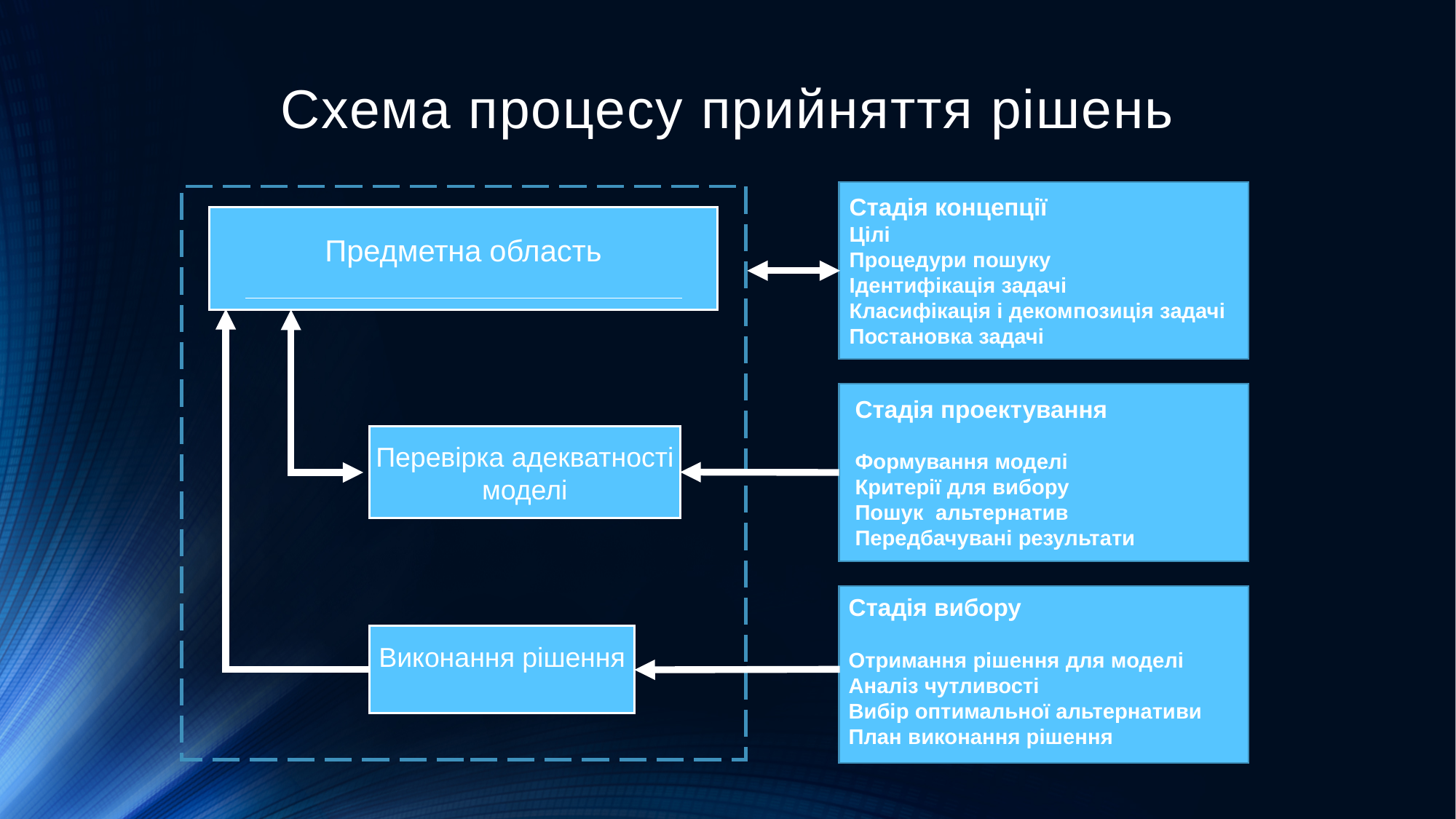

# Схема процесу прийняття рішень

Стадія концепції
Цілі
Процедури пошуку
Ідентифікація задачі
Класифікація і декомпозиція задачі
Постановка задачі

Стадія проектування

Формування моделі
Критерії для вибору
Пошук  альтернатив
Передбачувані результати

Стадія вибору

Отримання рішення для моделі
Аналіз чутливості
Вибір оптимальної альтернативи
План виконання рішення

Предметна область

Перевірка адекватності моделі

Виконання рішення